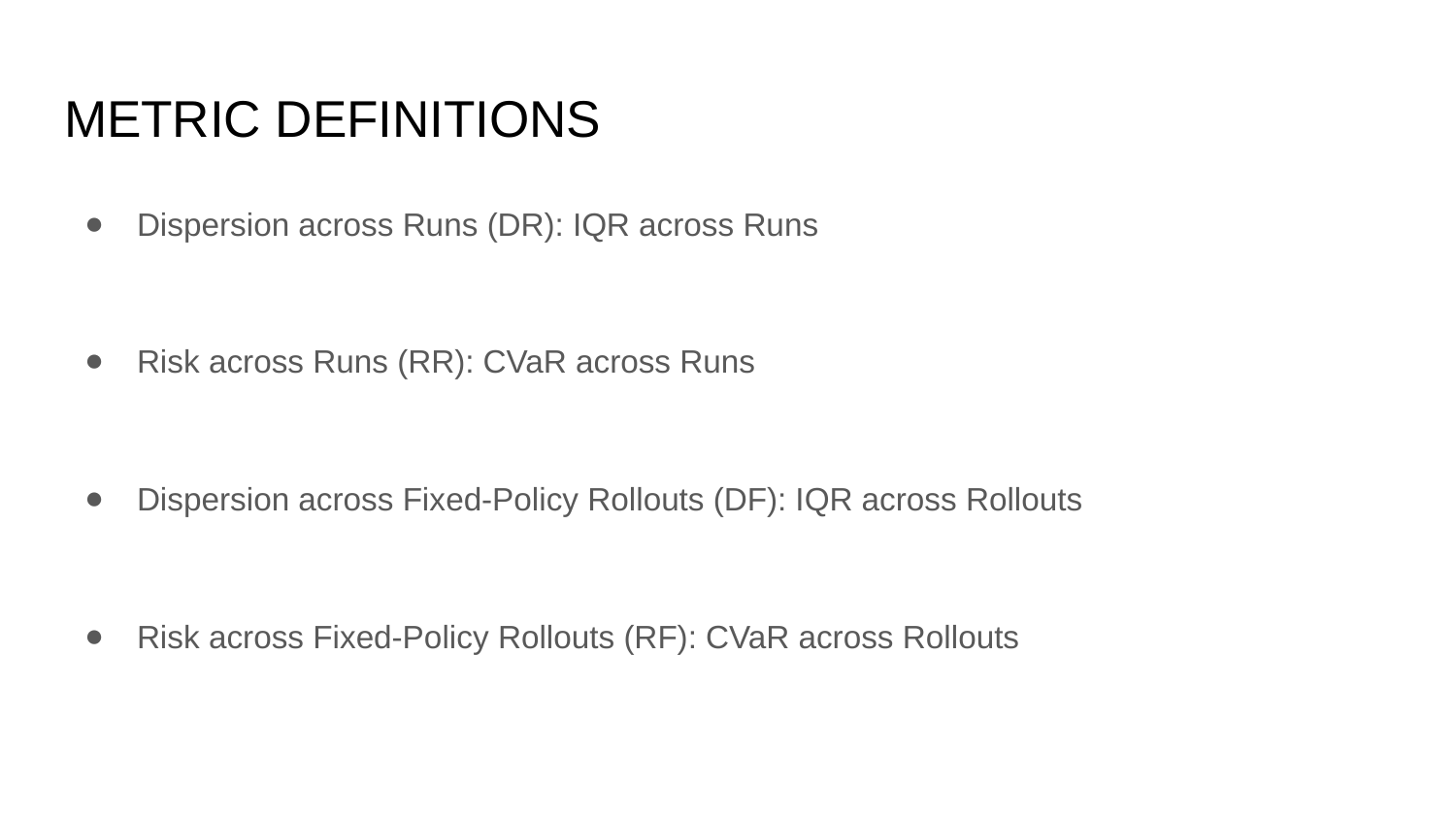

# METRIC DEFINITIONS
Dispersion across Runs (DR): IQR across Runs

Risk across Runs (RR): CVaR across Runs

Dispersion across Fixed-Policy Rollouts (DF): IQR across Rollouts

Risk across Fixed-Policy Rollouts (RF): CVaR across Rollouts